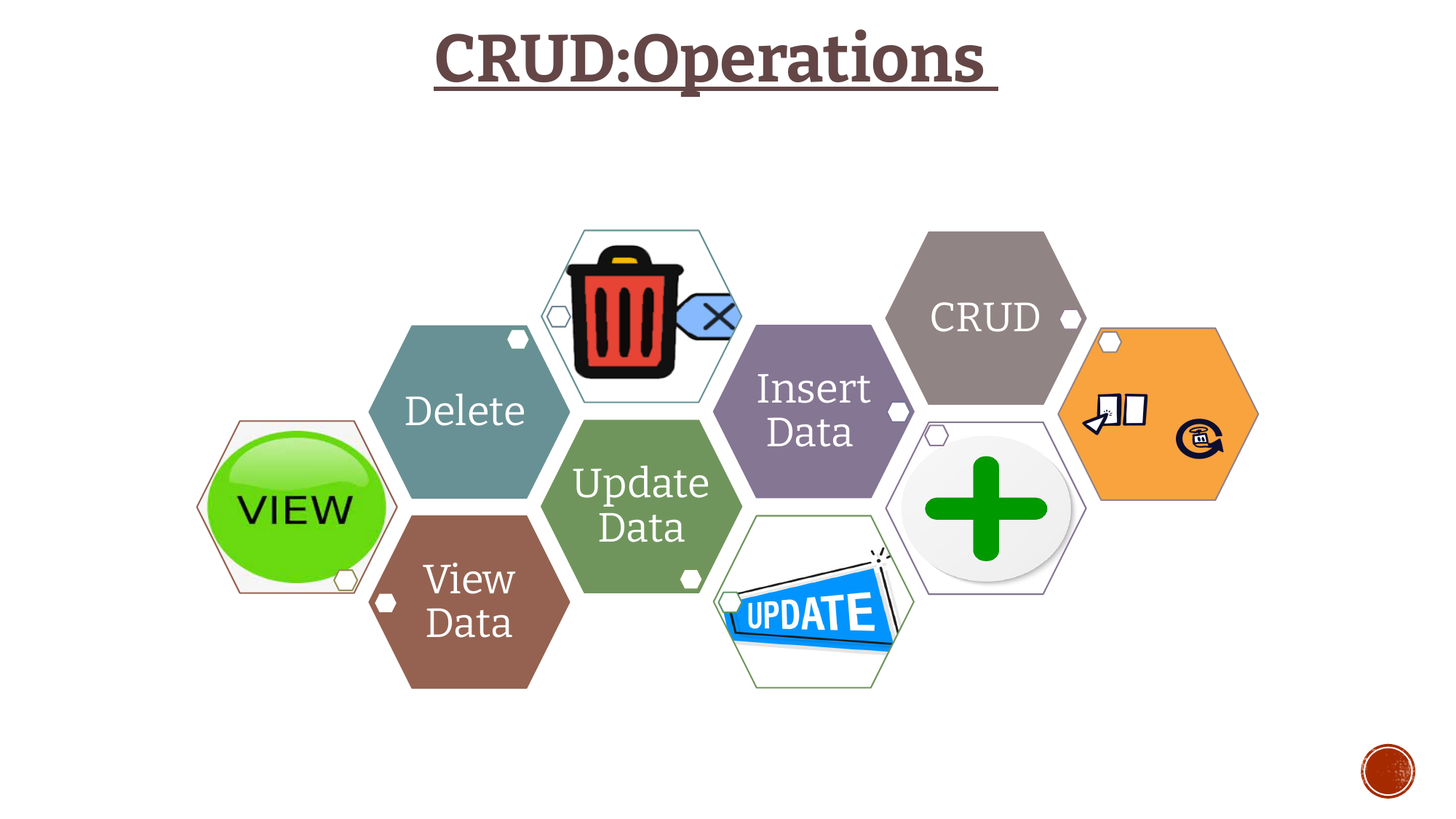

CRUD:Operations
View Data
Update Data
Delete
Insert Data
CRUD